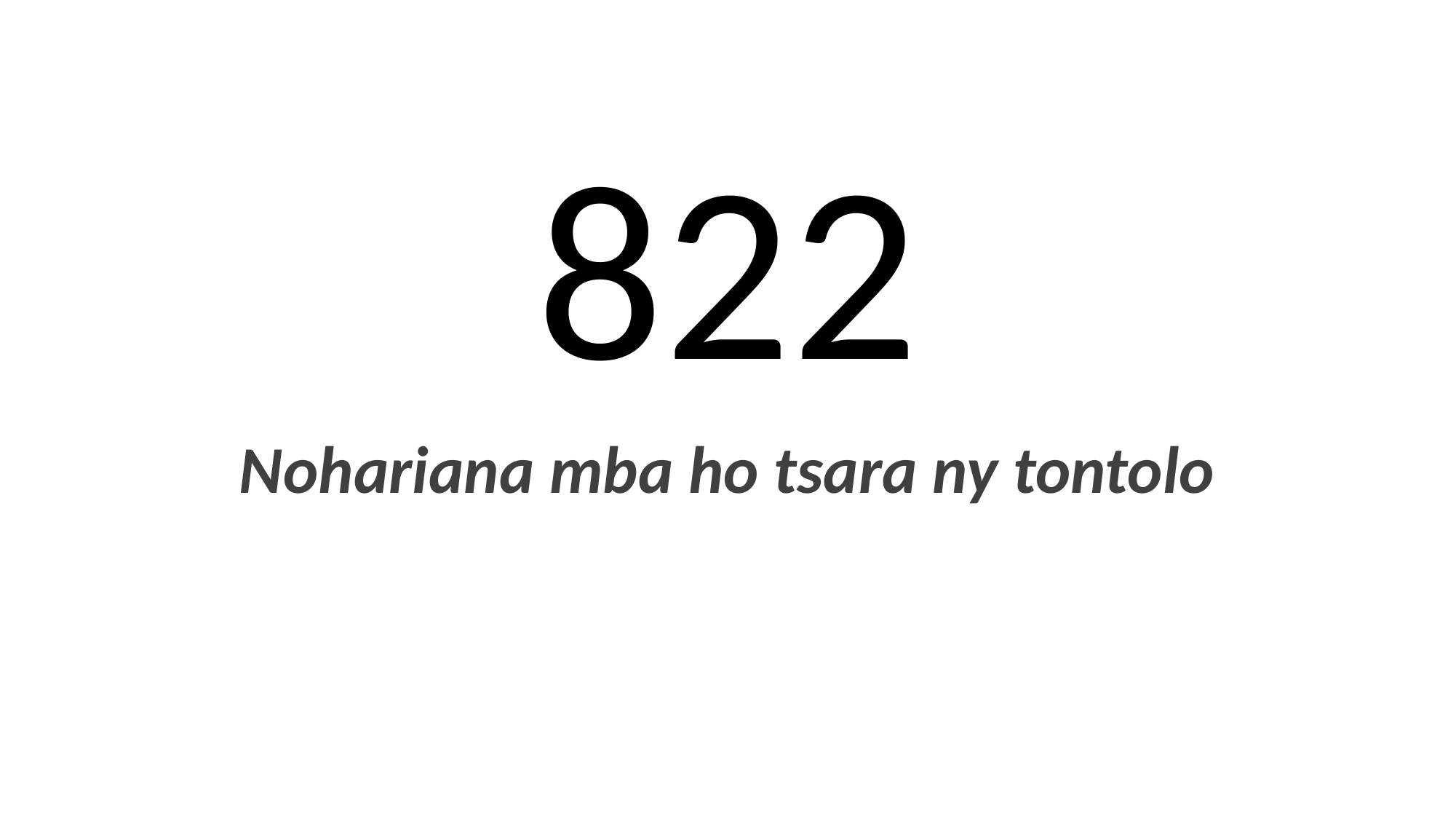

# 822
Nohariana mba ho tsara ny tontolo